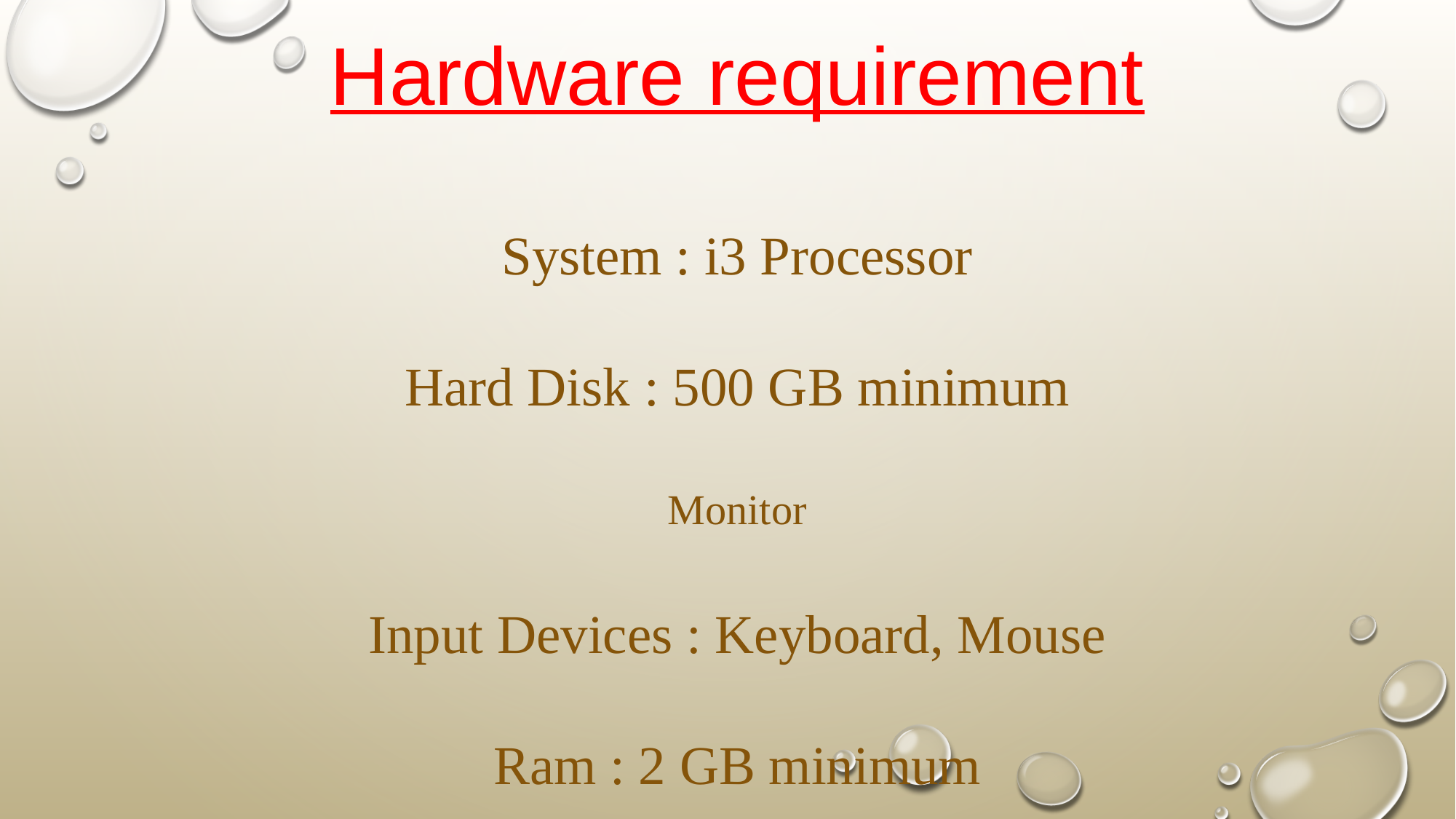

Hardware requirement

System : i3 Processor
Hard Disk : 500 GB minimum

Monitor
Input Devices : Keyboard, Mouse
Ram : 2 GB minimum